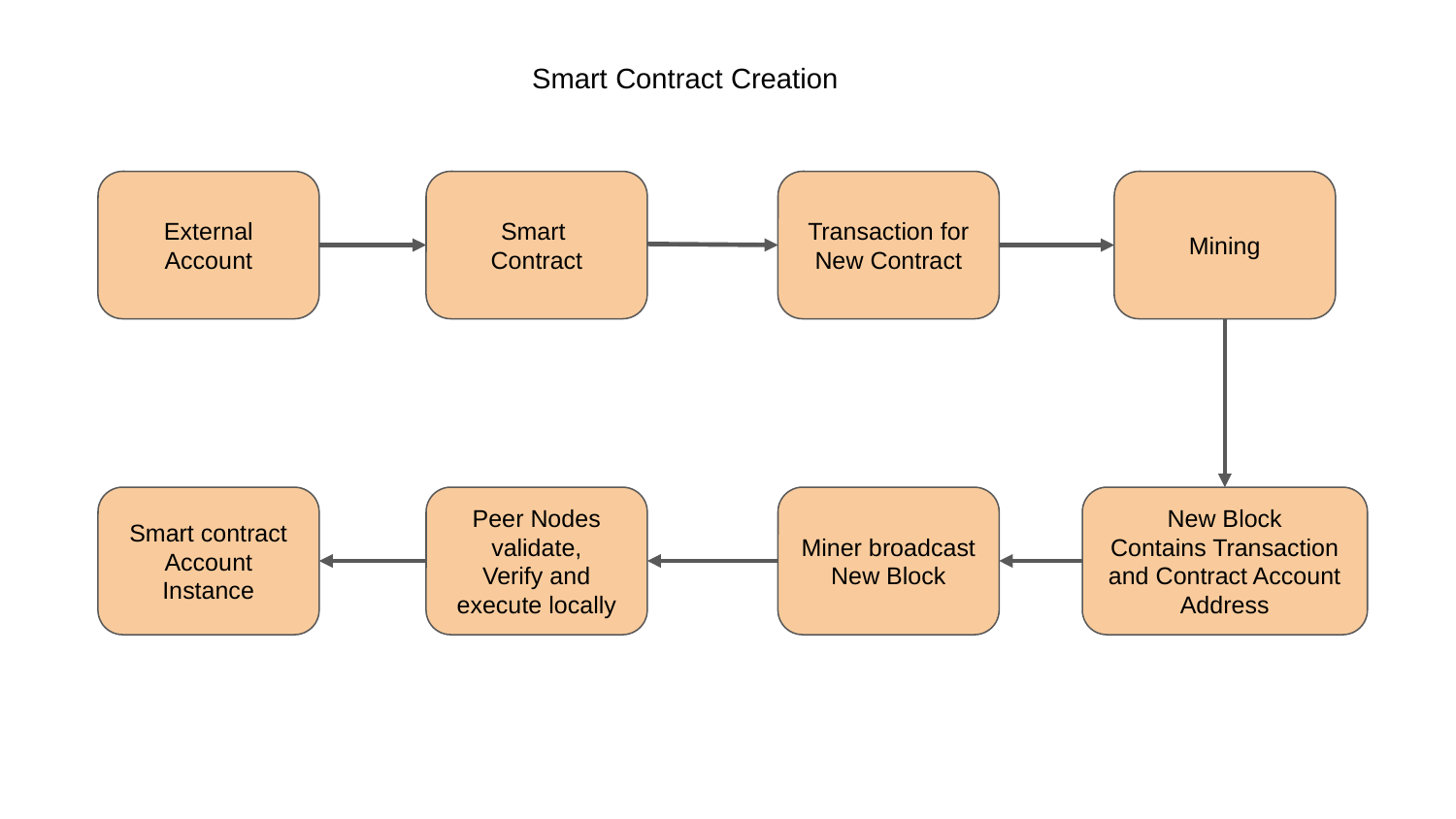

Smart Contract Creation
External
Account
Smart
Contract
Transaction for New Contract
Mining
Smart contract
Account Instance
Peer Nodes validate,
Verify and execute locally
Miner broadcast
New Block
New Block
Contains Transaction and Contract Account Address